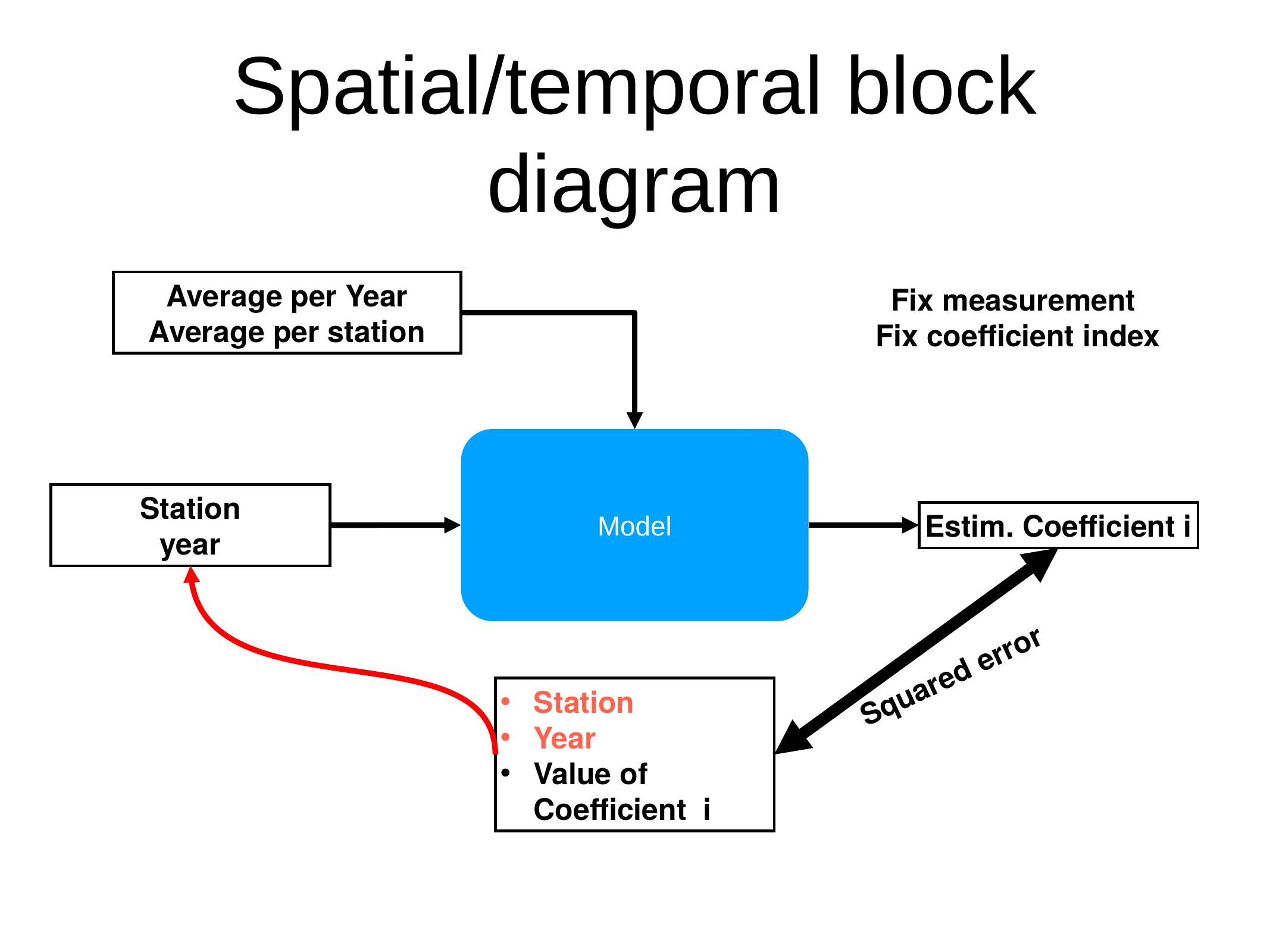

# Spatial/temporal block diagram
Average per Year
Average per station
Fix measurement
Fix coefficient index

Model

Station
year
Estim. Coefficient i
Squared error
Station
Year
Value of Coefficient  i